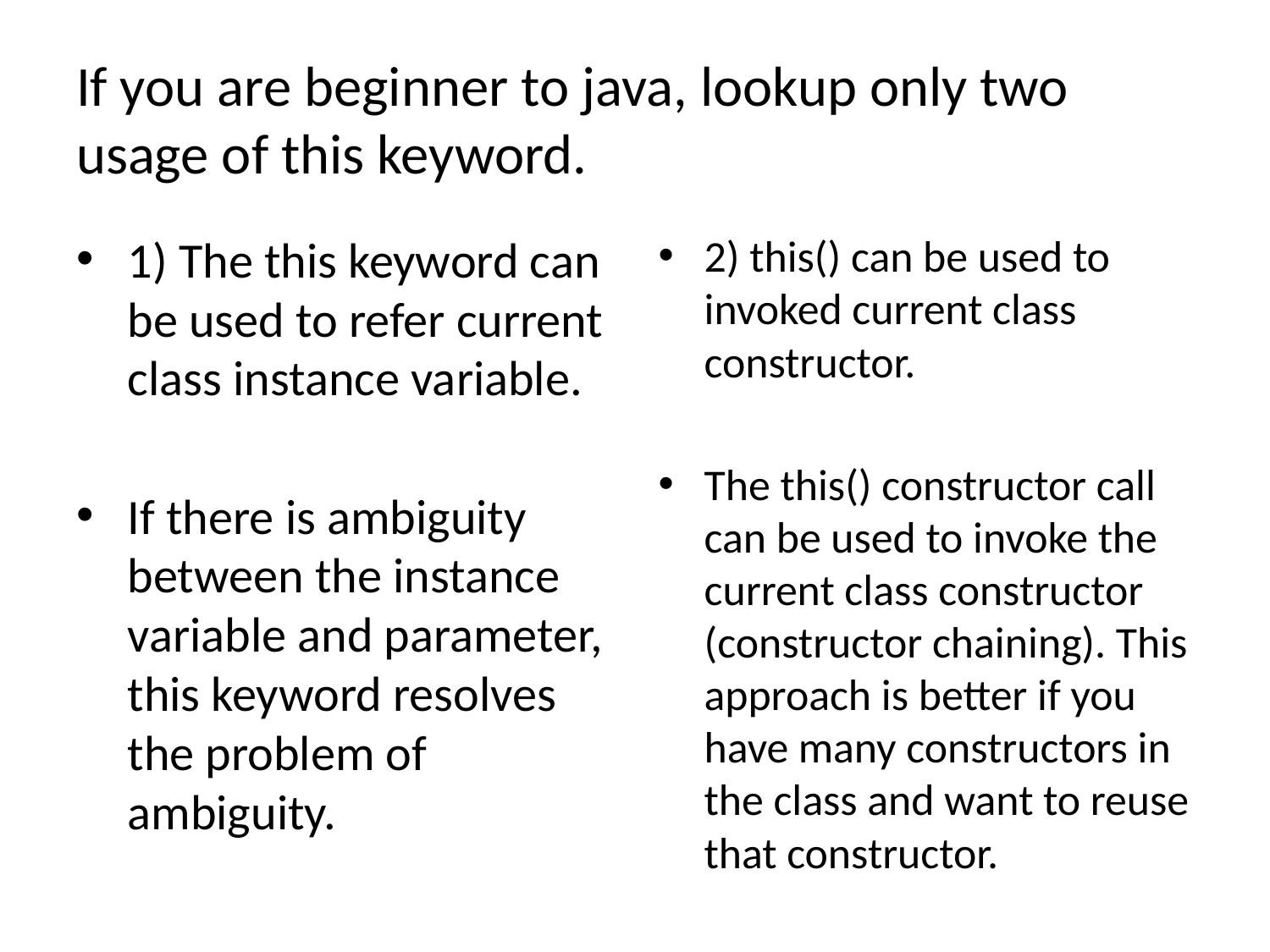

# If you are beginner to java, lookup only two usage of this keyword.
1) The this keyword can be used to refer current class instance variable.

If there is ambiguity between the instance variable and parameter, this keyword resolves the problem of ambiguity.
2) this() can be used to invoked current class constructor.

The this() constructor call can be used to invoke the current class constructor (constructor chaining). This approach is better if you have many constructors in the class and want to reuse that constructor.